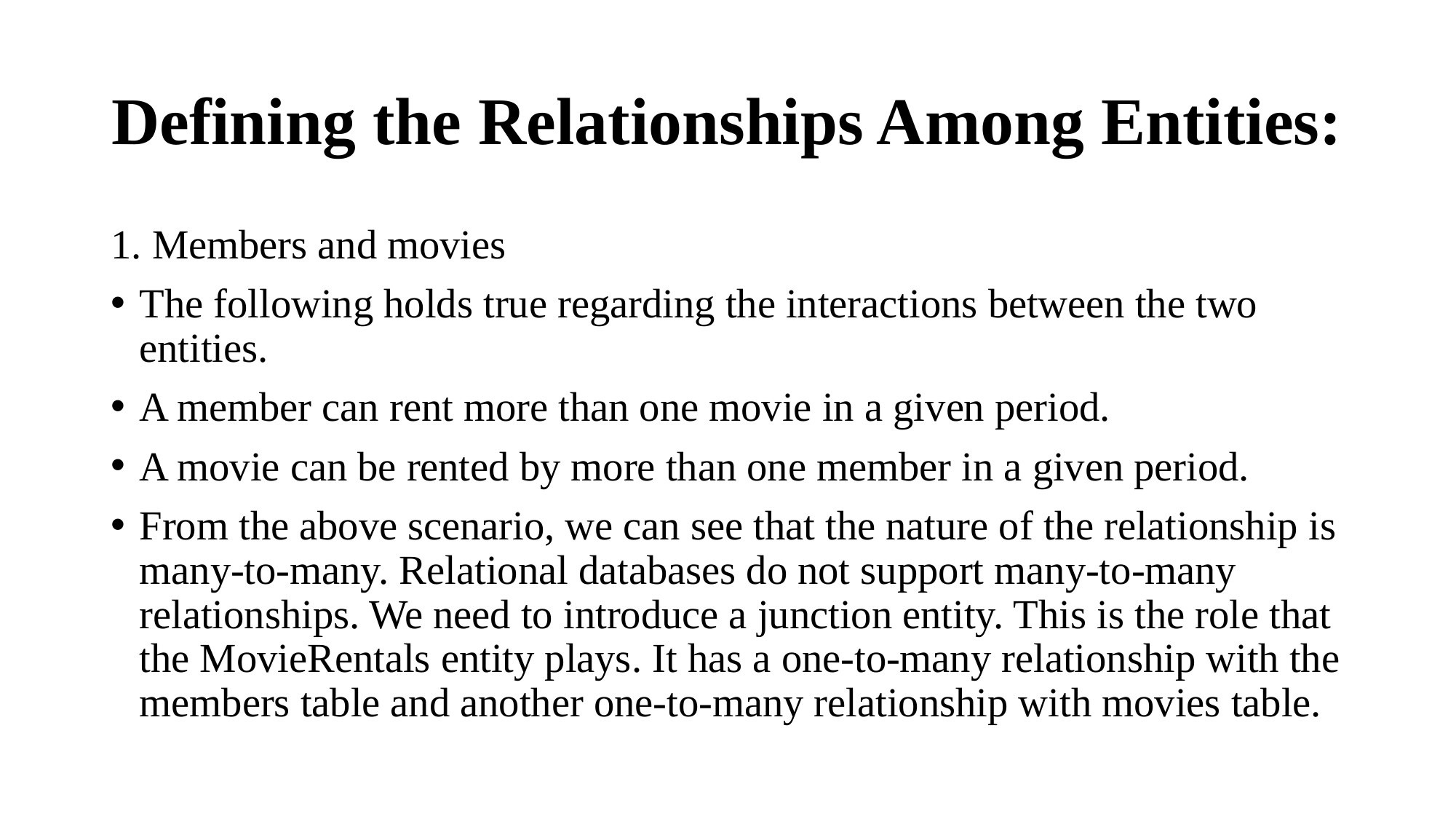

# Defining the Relationships Among Entities:
1. Members and movies
The following holds true regarding the interactions between the two entities.
A member can rent more than one movie in a given period.
A movie can be rented by more than one member in a given period.
From the above scenario, we can see that the nature of the relationship is many-to-many. Relational databases do not support many-to-many relationships. We need to introduce a junction entity. This is the role that the MovieRentals entity plays. It has a one-to-many relationship with the members table and another one-to-many relationship with movies table.